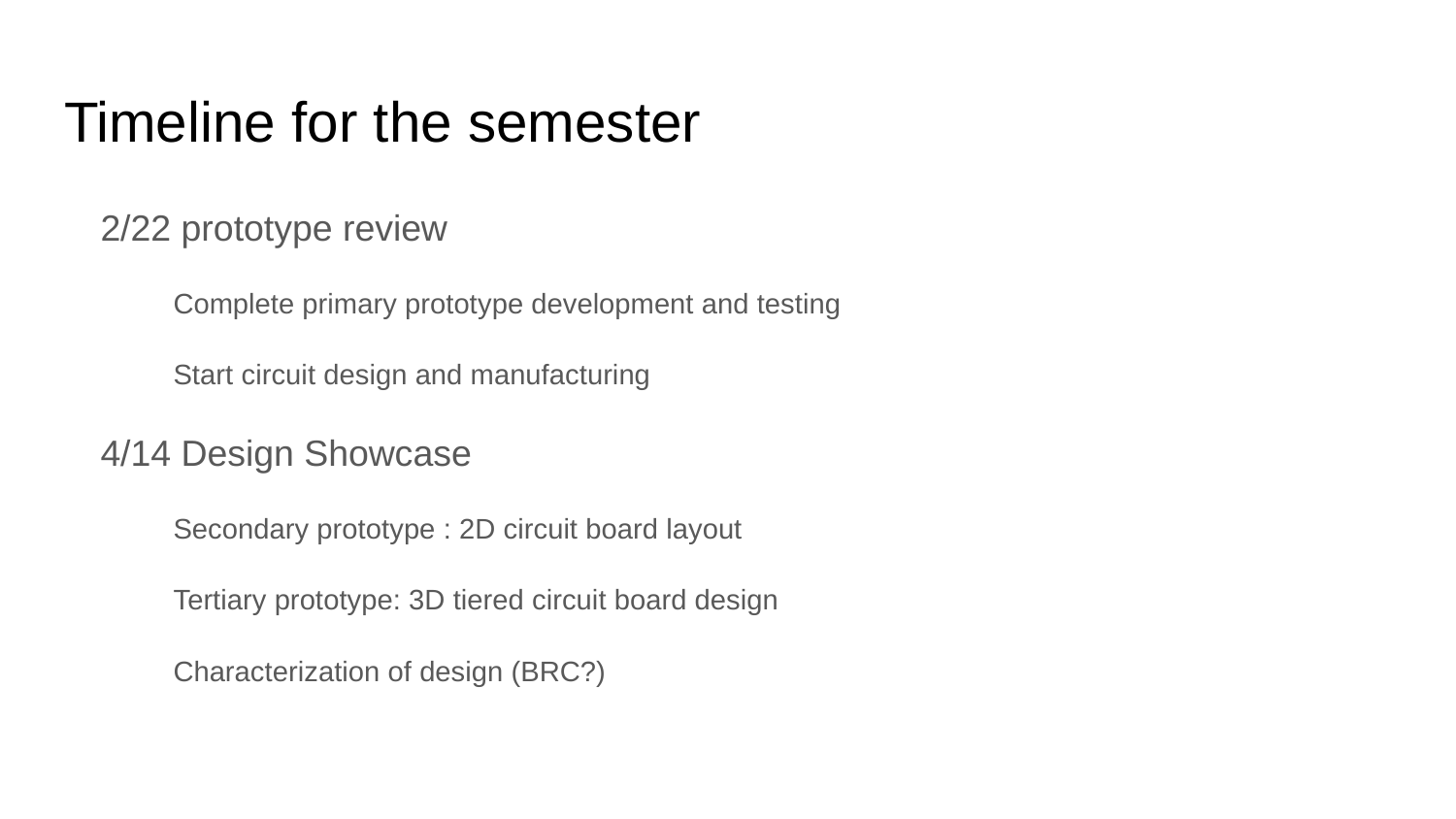

# Timeline for the semester
2/22 prototype review
Complete primary prototype development and testing
Start circuit design and manufacturing
4/14 Design Showcase
Secondary prototype : 2D circuit board layout
Tertiary prototype: 3D tiered circuit board design
Characterization of design (BRC?)